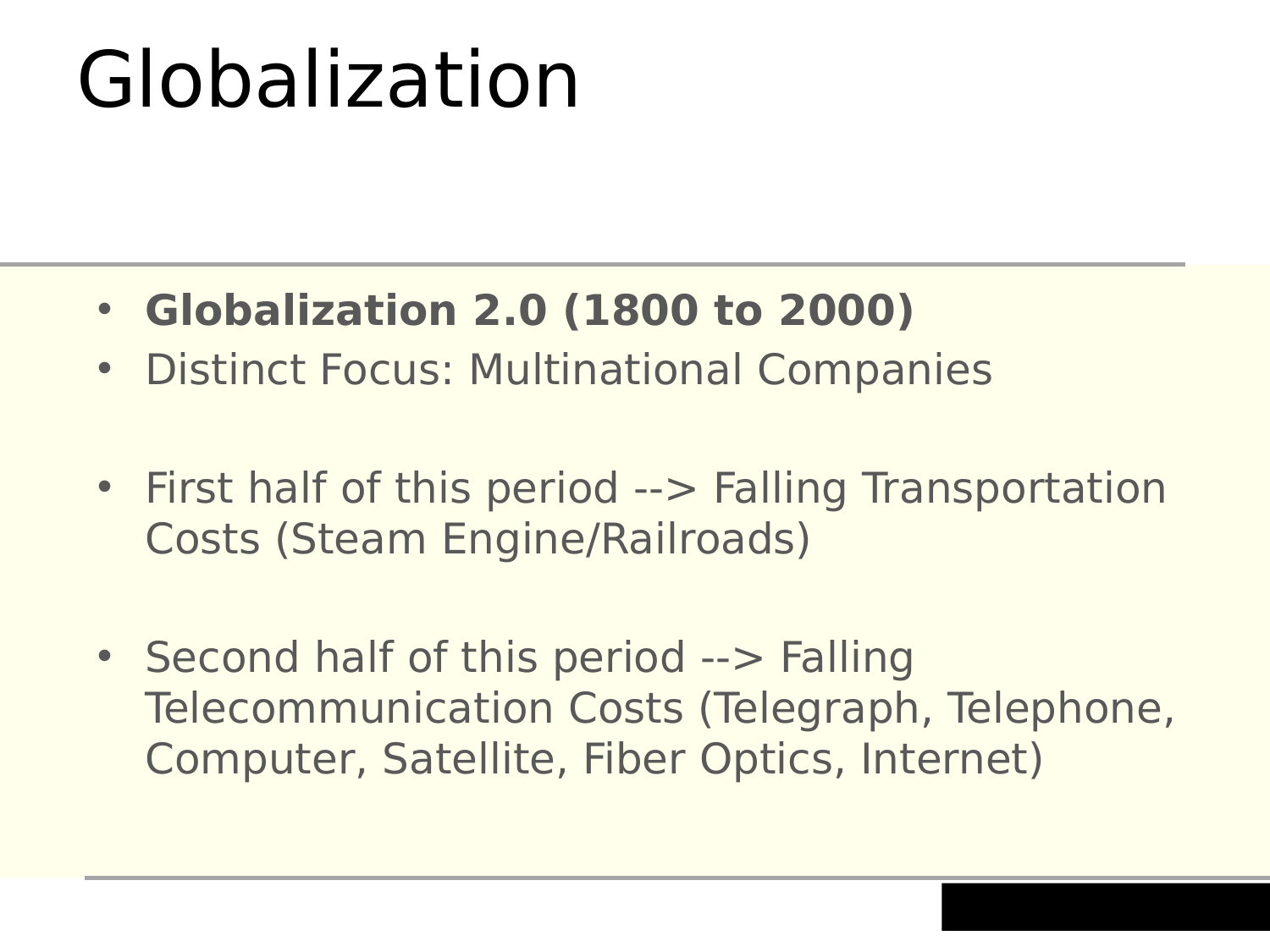

Globalization

Globalization 2.0 (1800 to 2000)
Distinct Focus: Multinational Companies

First half of this period --> Falling Transportation Costs (Steam Engine/Railroads)

Second half of this period --> Falling Telecommunication Costs (Telegraph, Telephone, Computer, Satellite, Fiber Optics, Internet)